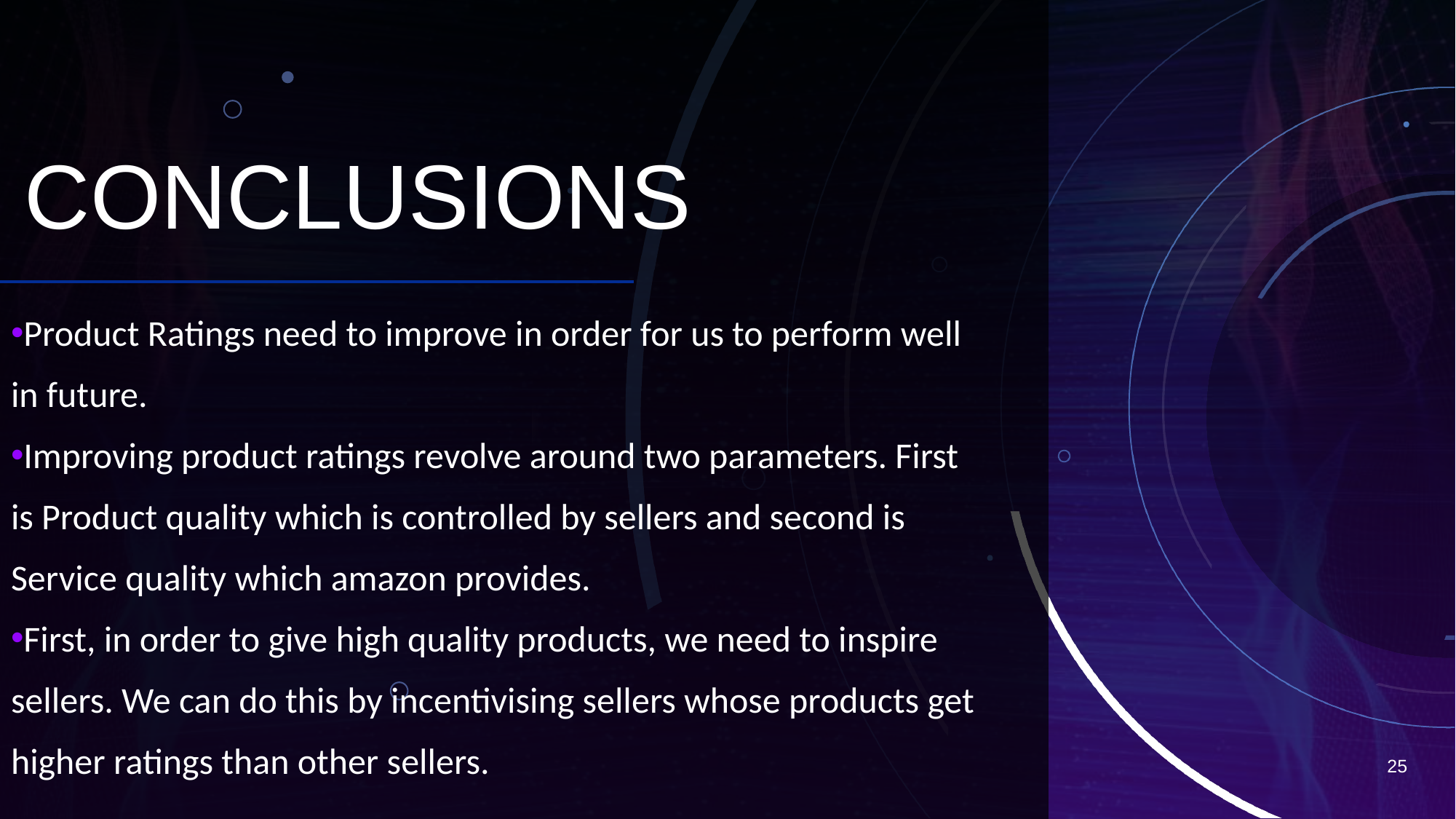

# CONCLUSIONS
Product Ratings need to improve in order for us to perform well in future.
Improving product ratings revolve around two parameters. First is Product quality which is controlled by sellers and second is Service quality which amazon provides.
First, in order to give high quality products, we need to inspire sellers. We can do this by incentivising sellers whose products get higher ratings than other sellers.

25